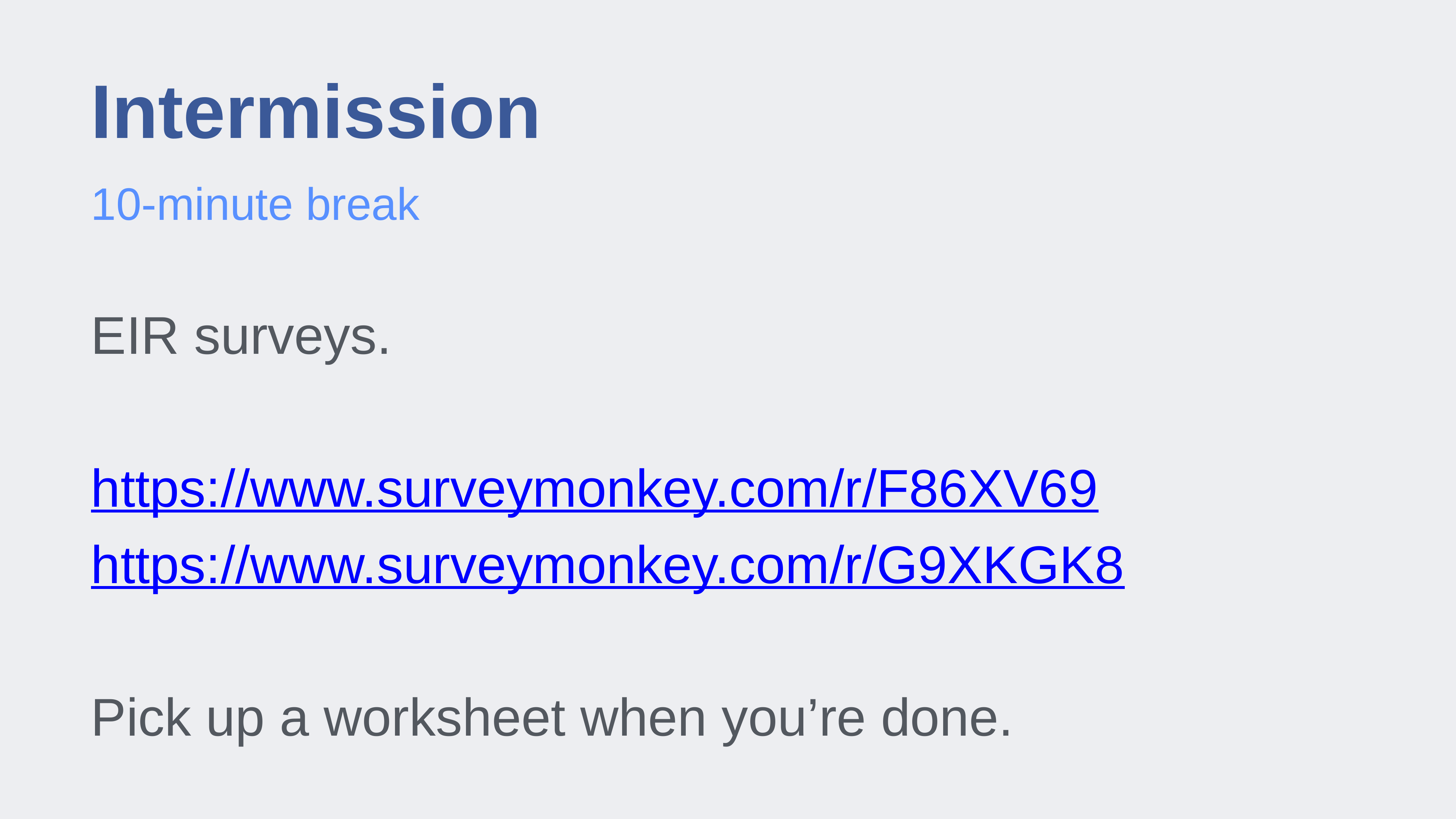

# Intermission
10-minute break
EIR surveys.

https://www.surveymonkey.com/r/F86XV69
https://www.surveymonkey.com/r/G9XKGK8

Pick up a worksheet when you’re done.